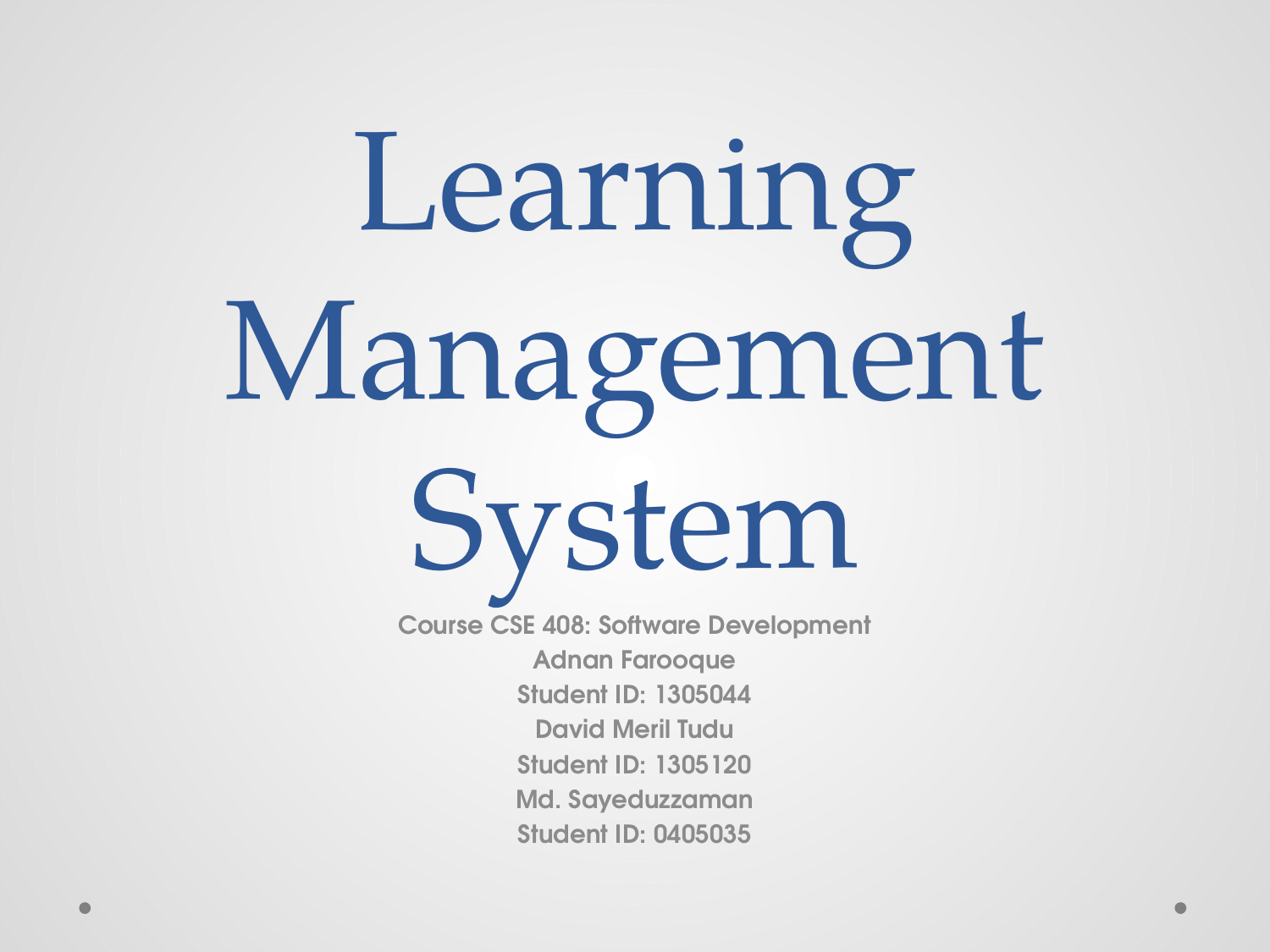

# Learning Management System
Course CSE 408: Software Development
Adnan Farooque
Student ID: 1305044
David Meril Tudu
Student ID: 1305120
Md. Sayeduzzaman
Student ID: 0405035